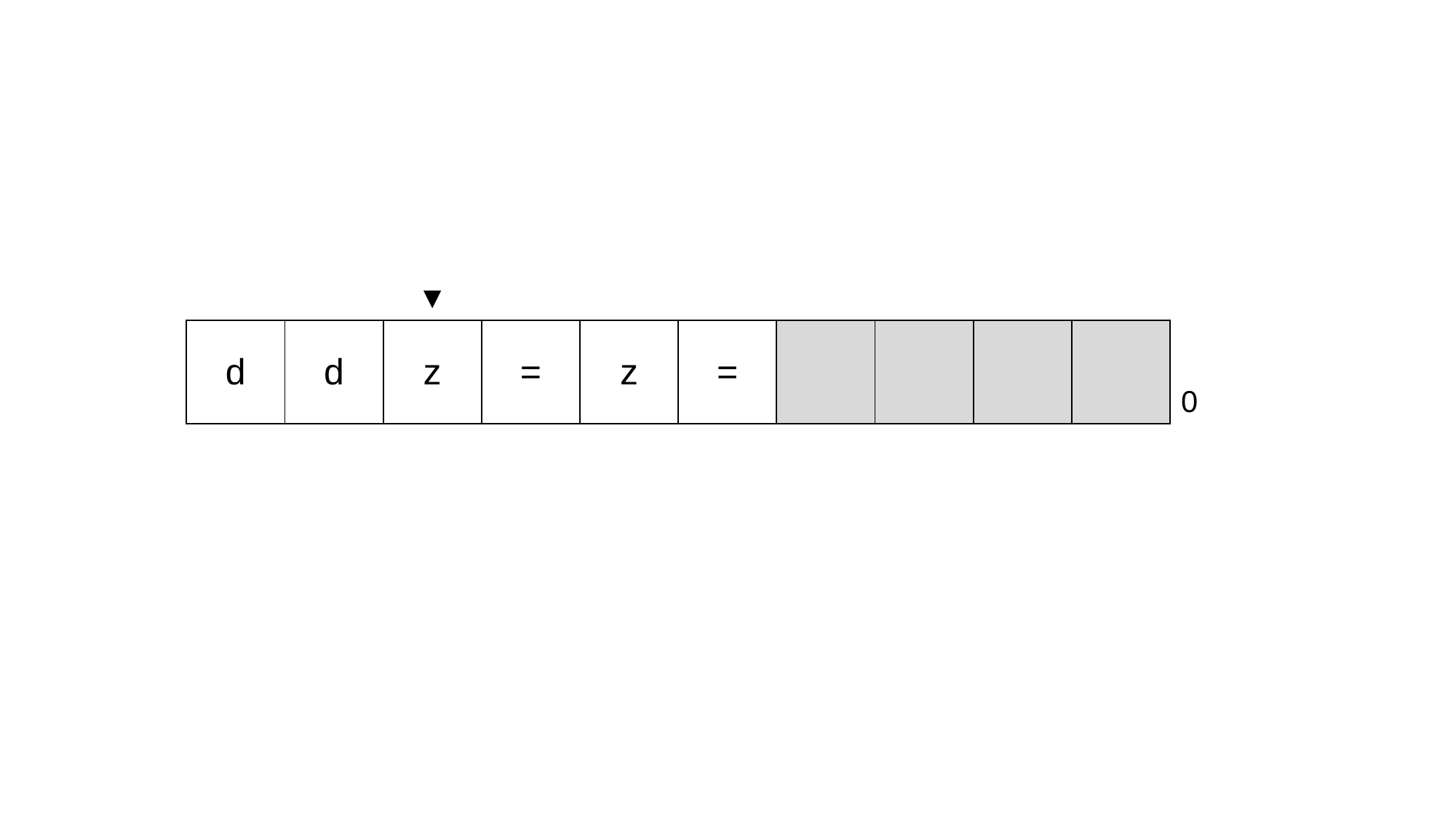

#
|  |  | ▼ |  |  |  |  |  |  |  |  |
| --- | --- | --- | --- | --- | --- | --- | --- | --- | --- | --- |
| d | d | z | = | z | = |  |  |  |  | 0 |